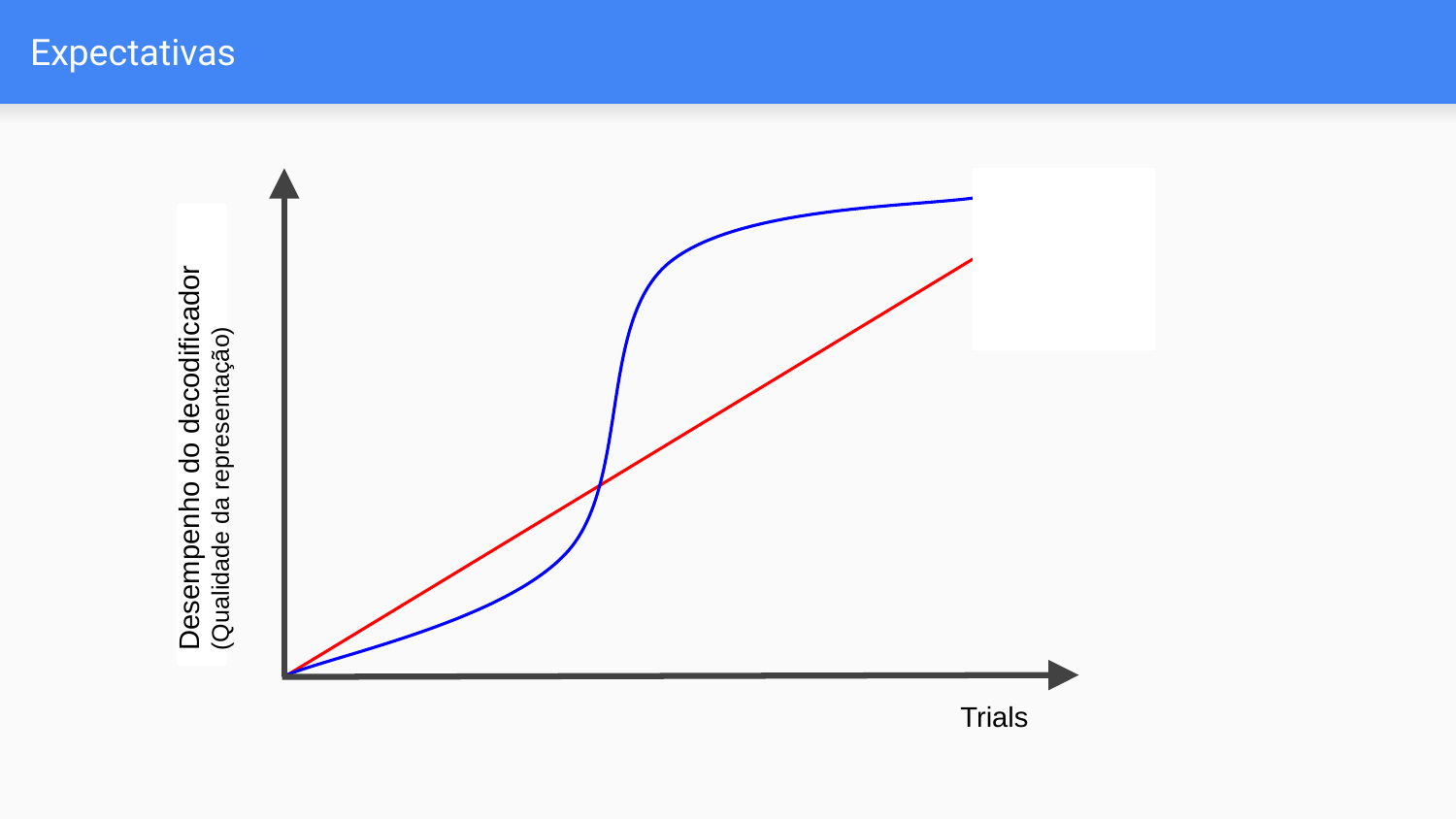

# Expectativas

Desempenho do decodificador
(Qualidade da representação)
Trials